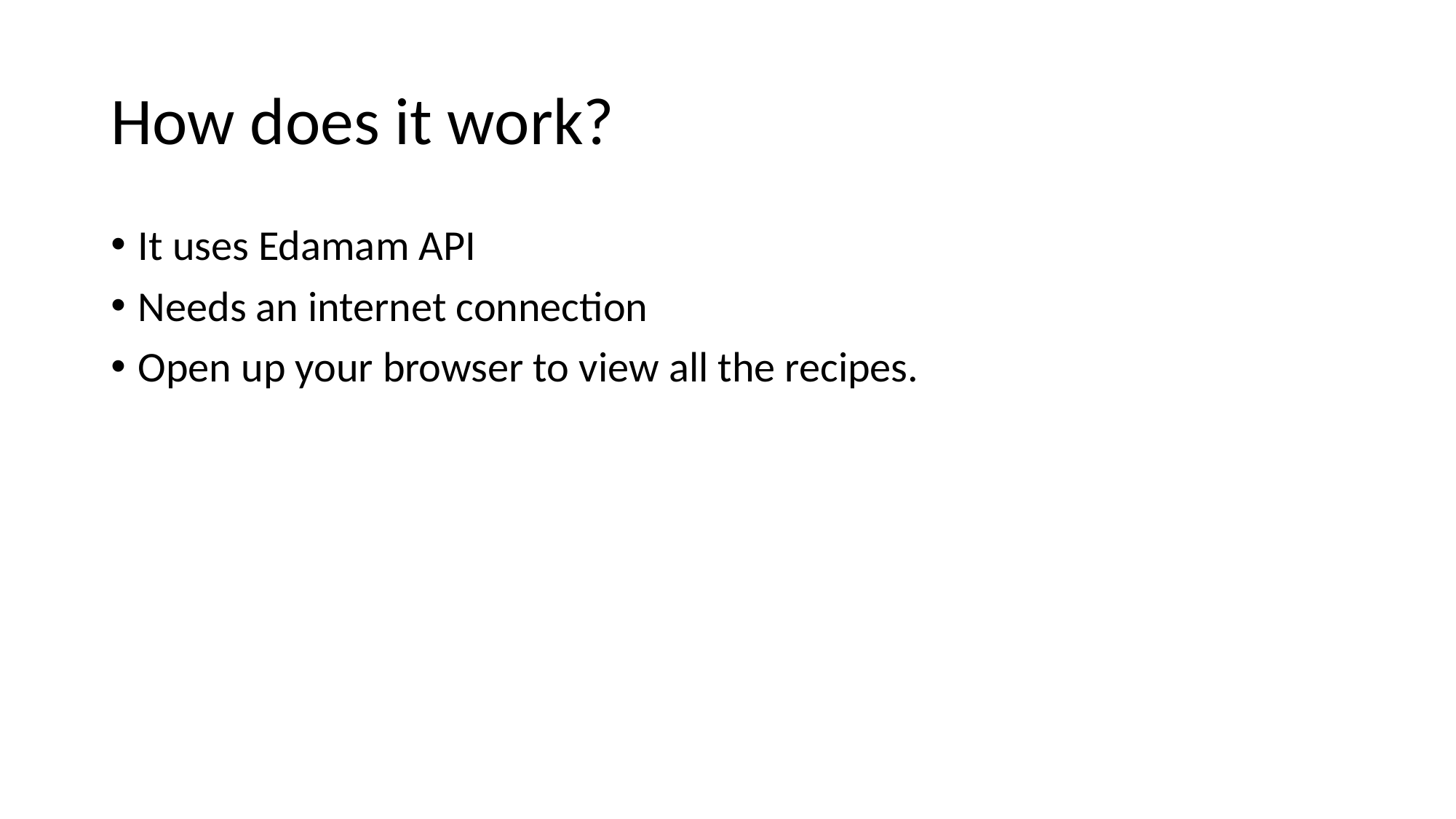

# How does it work?
It uses Edamam API
Needs an internet connection
Open up your browser to view all the recipes.